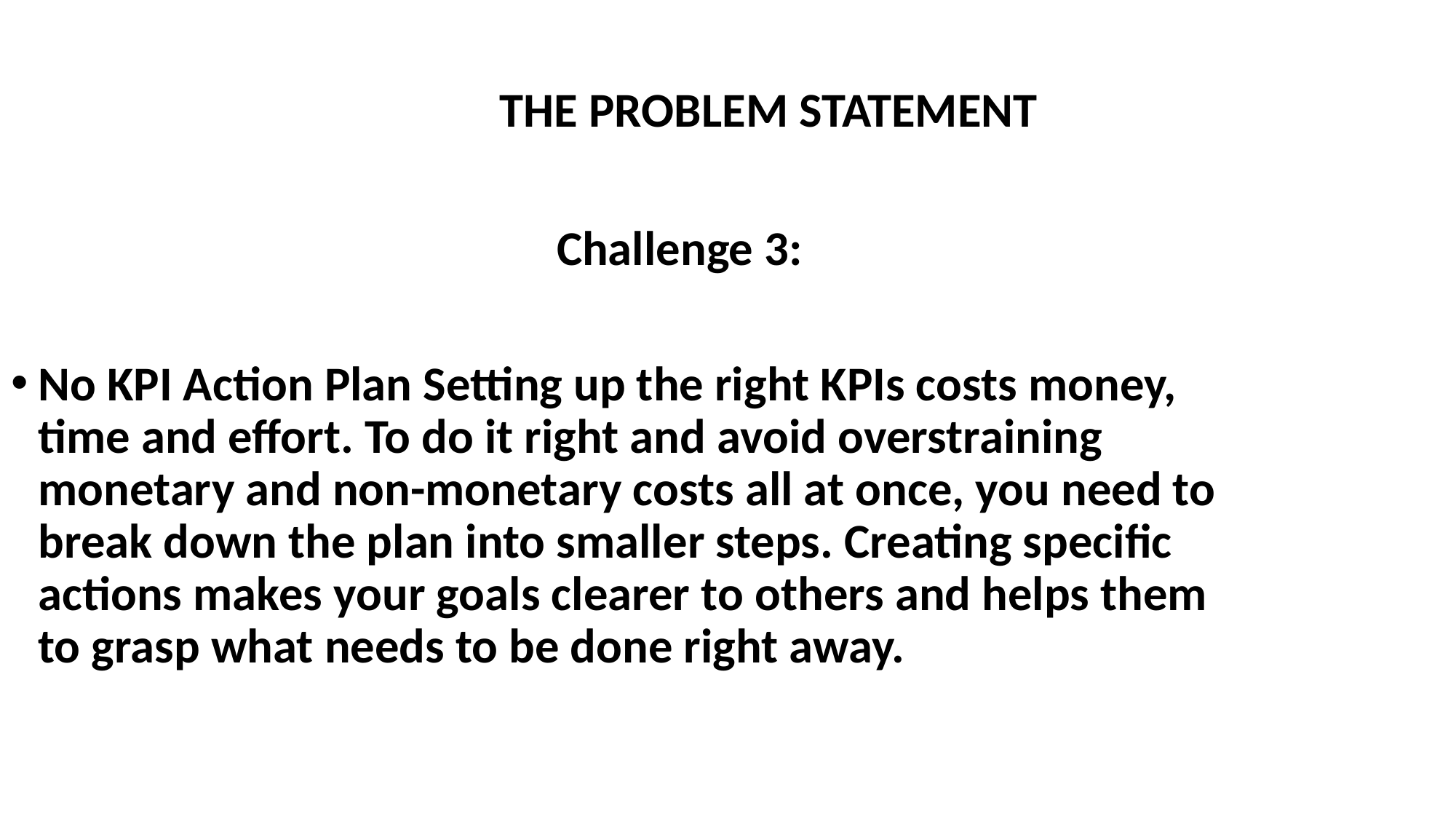

THE PROBLEM STATEMENT

					Challenge 3:

No KPI Action Plan Setting up the right KPIs costs money, time and effort. To do it right and avoid overstraining monetary and non-monetary costs all at once, you need to break down the plan into smaller steps. Creating specific actions makes your goals clearer to others and helps them to grasp what needs to be done right away.